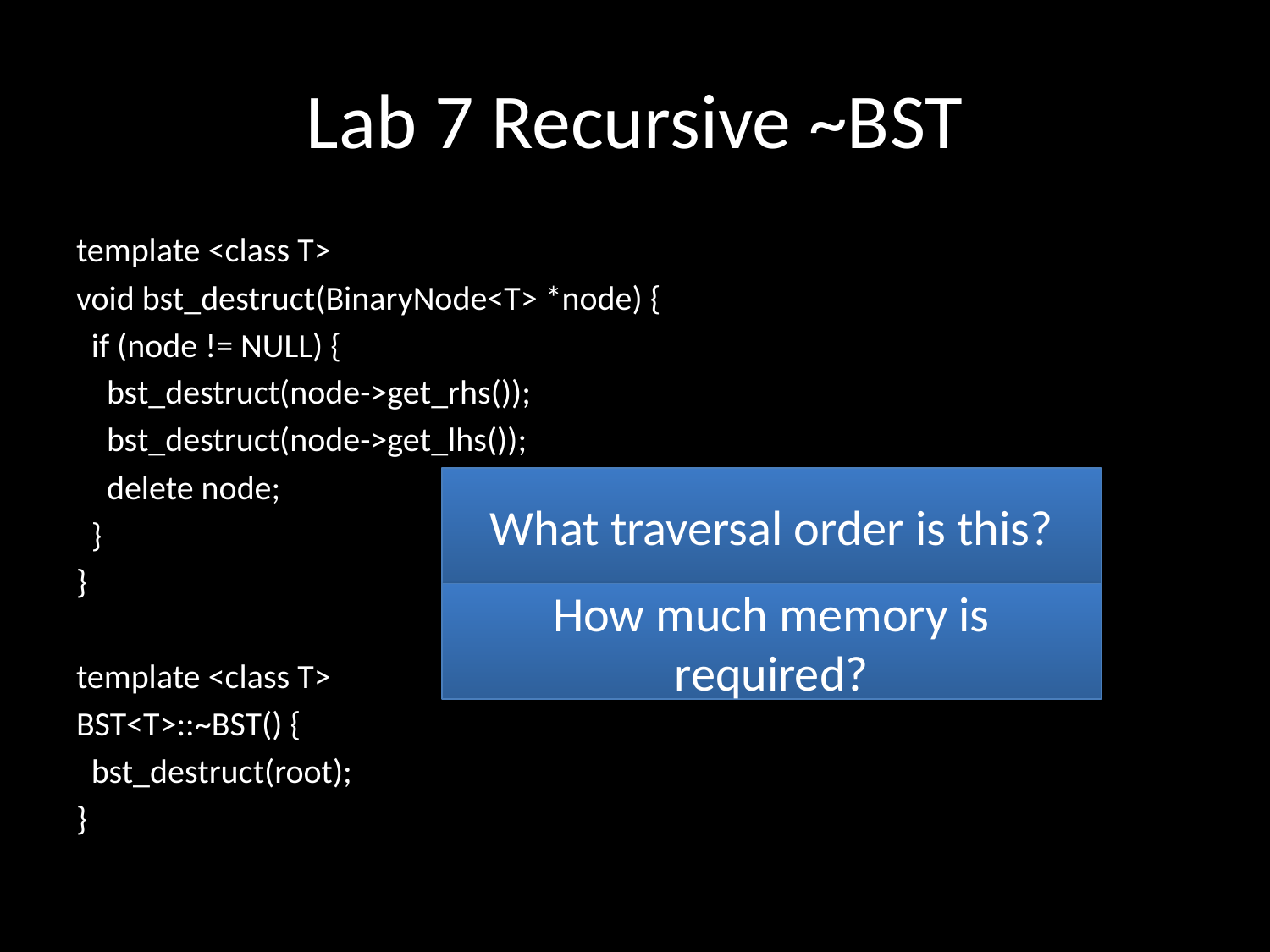

# Lab 7 Recursive ~BST
template <class T>
void bst_destruct(BinaryNode<T> *node) {
  if (node != NULL) {
    bst_destruct(node->get_rhs());
    bst_destruct(node->get_lhs());
    delete node;
  }
}

template <class T>
BST<T>::~BST() {
  bst_destruct(root);
}
What traversal order is this?
How much memory is required?